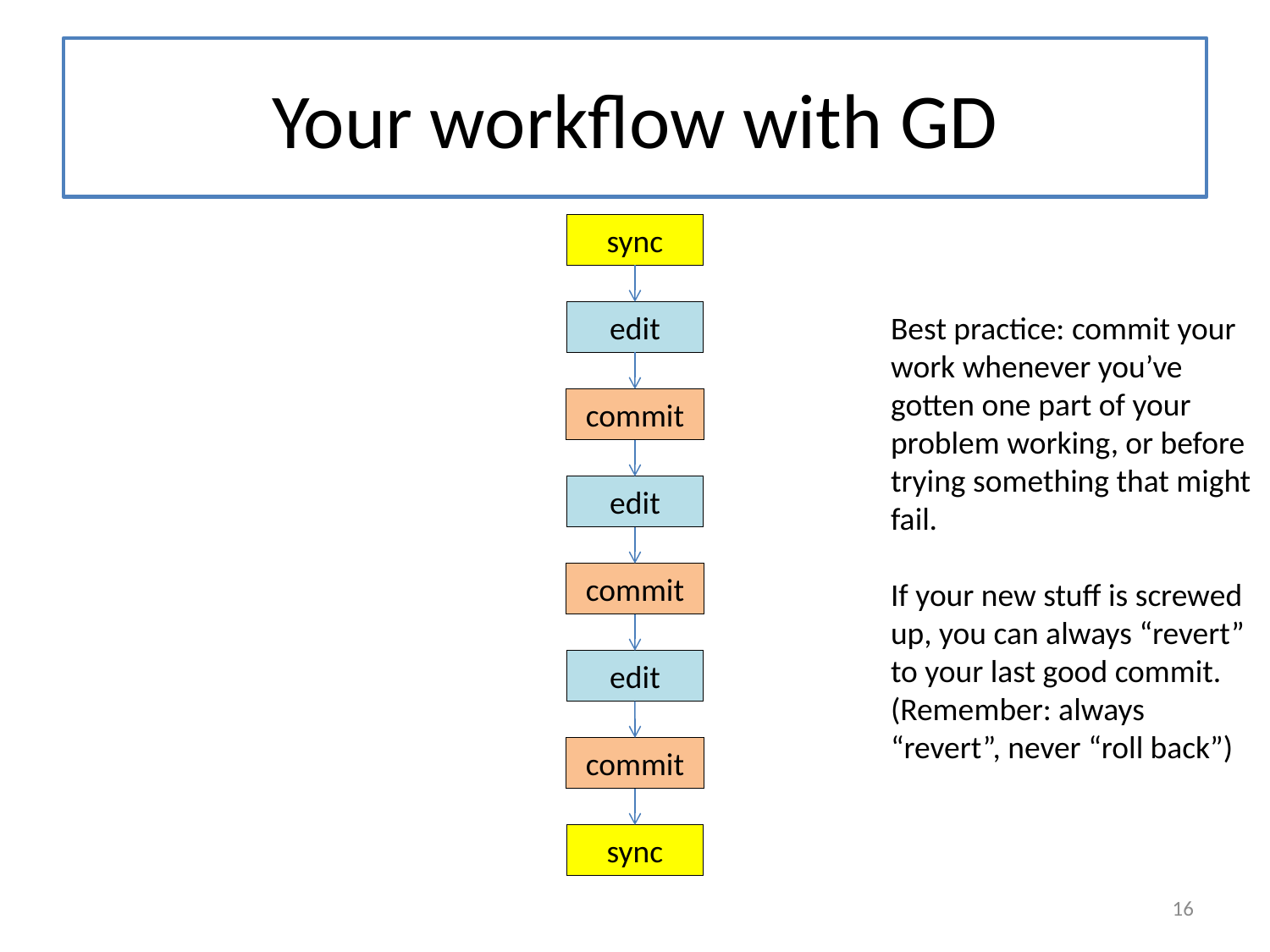

# Your workflow with GD
sync
edit
commit
edit
commit
edit
commit
sync
Best practice: commit your work whenever you’ve gotten one part of your problem working, or before trying something that might fail.

If your new stuff is screwed up, you can always “revert” to your last good commit.
(Remember: always “revert”, never “roll back”)
16